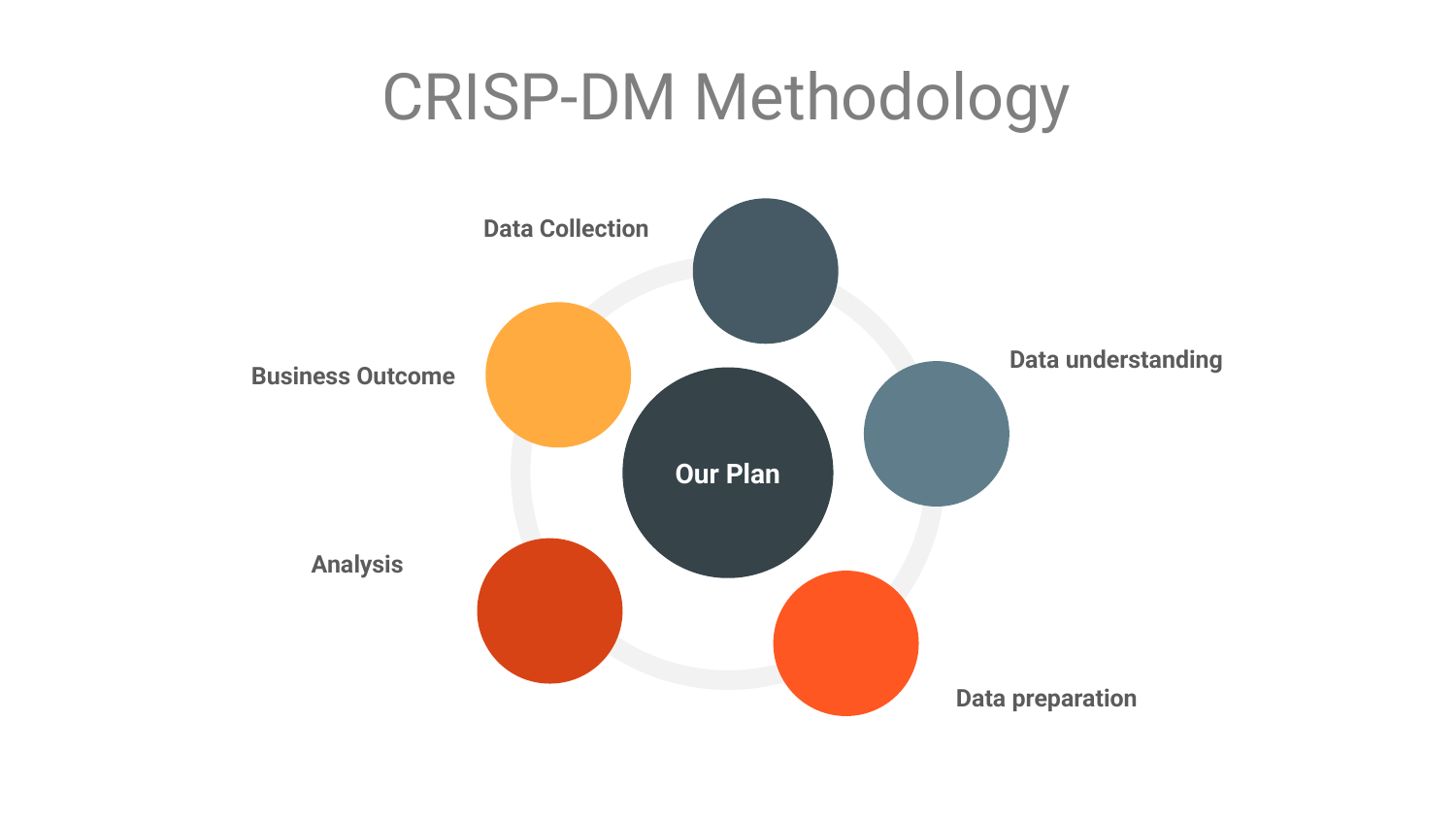

# CRISP-DM Methodology

Data Collection

Data understanding
Business Outcome

Our Plan

Analysis

Data preparation